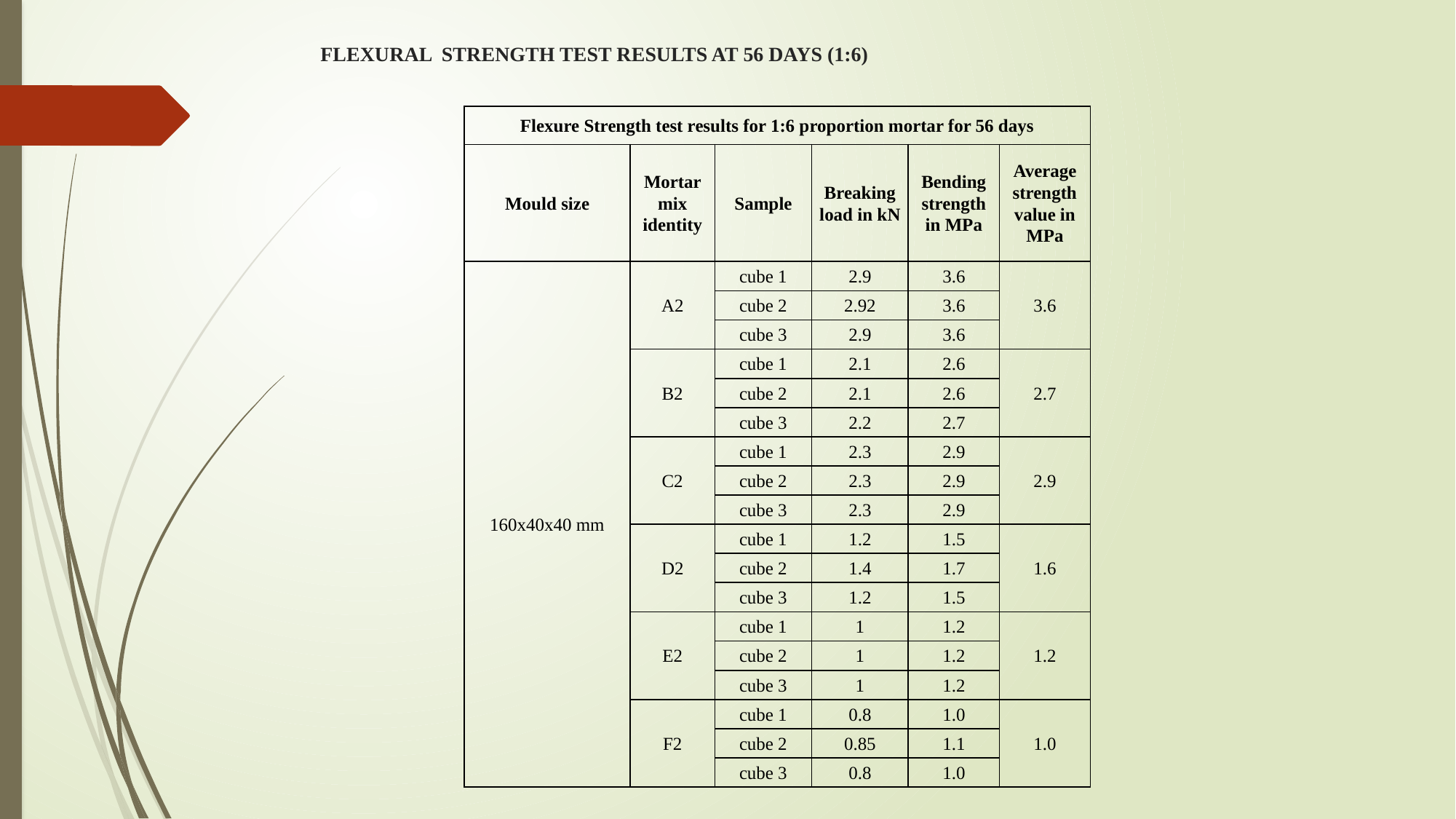

# FLEXURAL  STRENGTH TEST RESULTS AT 56 DAYS (1:6)
| Flexure Strength test results for 1:6 proportion mortar for 56 days |  |  |  |  |  |
| --- | --- | --- | --- | --- | --- |
| Mould size | Mortar mix identity | Sample | Breaking load in kN | Bending strength in MPa | Average strength value in MPa |
| 160x40x40 mm | A2 | cube 1 | 2.9 | 3.6 | 3.6 |
|  |  | cube 2 | 2.92 | 3.6 |  |
|  |  | cube 3 | 2.9 | 3.6 |  |
|  | B2 | cube 1 | 2.1 | 2.6 | 2.7 |
|  |  | cube 2 | 2.1 | 2.6 |  |
|  |  | cube 3 | 2.2 | 2.7 |  |
|  | C2 | cube 1 | 2.3 | 2.9 | 2.9 |
|  |  | cube 2 | 2.3 | 2.9 |  |
|  |  | cube 3 | 2.3 | 2.9 |  |
|  | D2 | cube 1 | 1.2 | 1.5 | 1.6 |
|  |  | cube 2 | 1.4 | 1.7 |  |
|  |  | cube 3 | 1.2 | 1.5 |  |
|  | E2 | cube 1 | 1 | 1.2 | 1.2 |
|  |  | cube 2 | 1 | 1.2 |  |
|  |  | cube 3 | 1 | 1.2 |  |
|  | F2 | cube 1 | 0.8 | 1.0 | 1.0 |
|  |  | cube 2 | 0.85 | 1.1 |  |
|  |  | cube 3 | 0.8 | 1.0 |  |